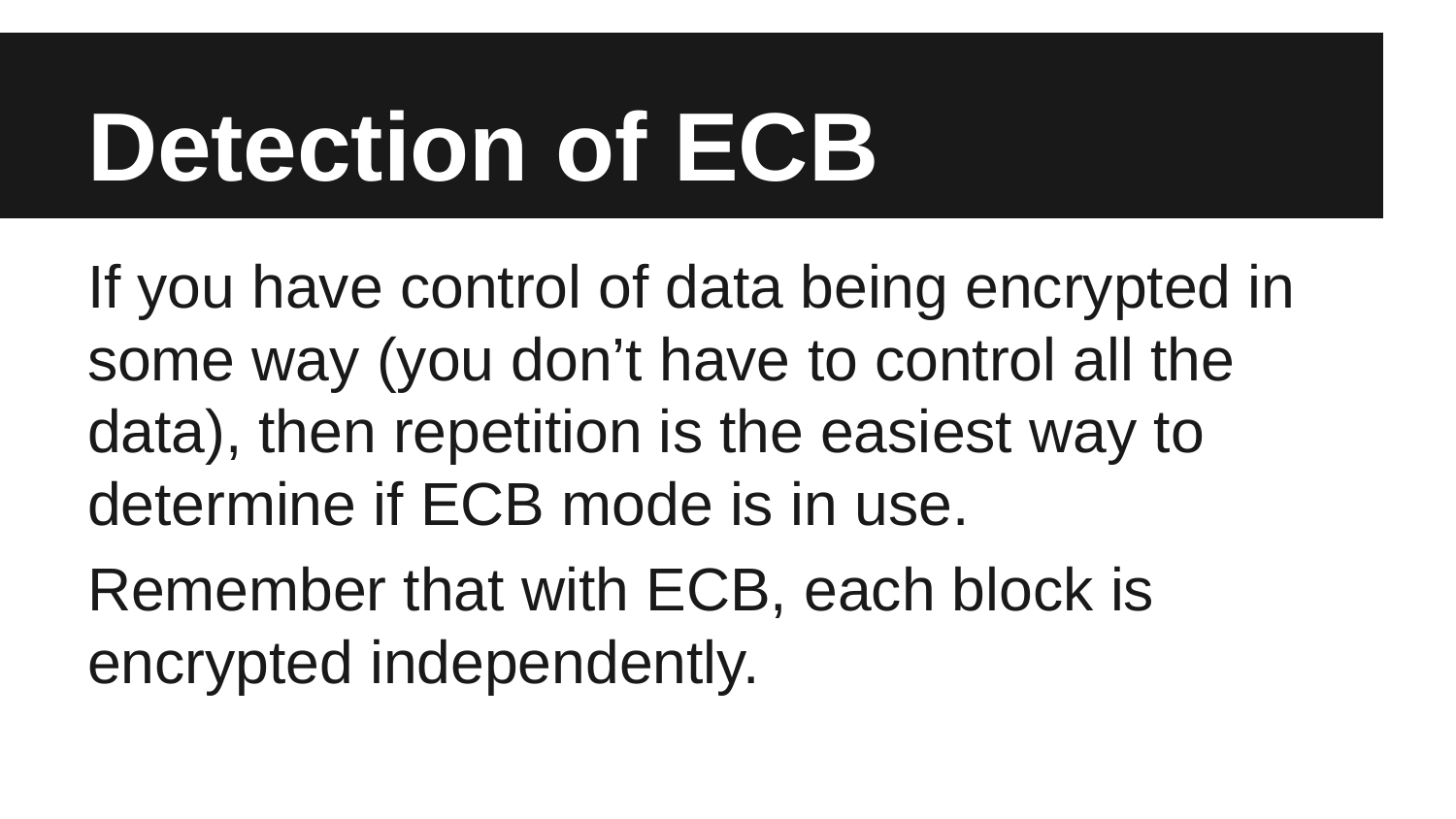

# Detection of ECB
If you have control of data being encrypted in some way (you don’t have to control all the data), then repetition is the easiest way to determine if ECB mode is in use.
Remember that with ECB, each block is encrypted independently.